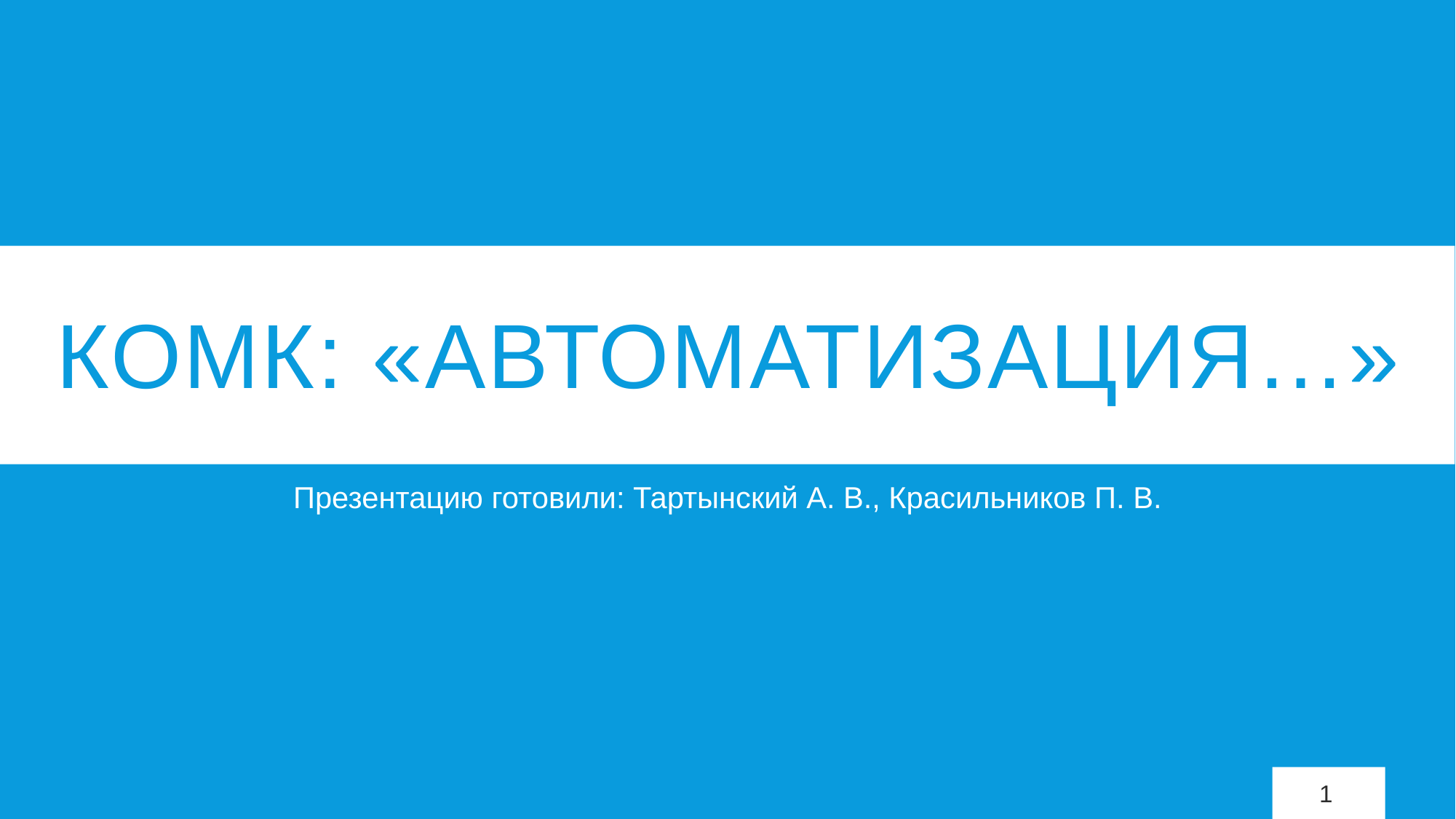

# КОМК: «Автоматизация…»
Презентацию готовили: Тартынский А. В., Красильников П. В.
1